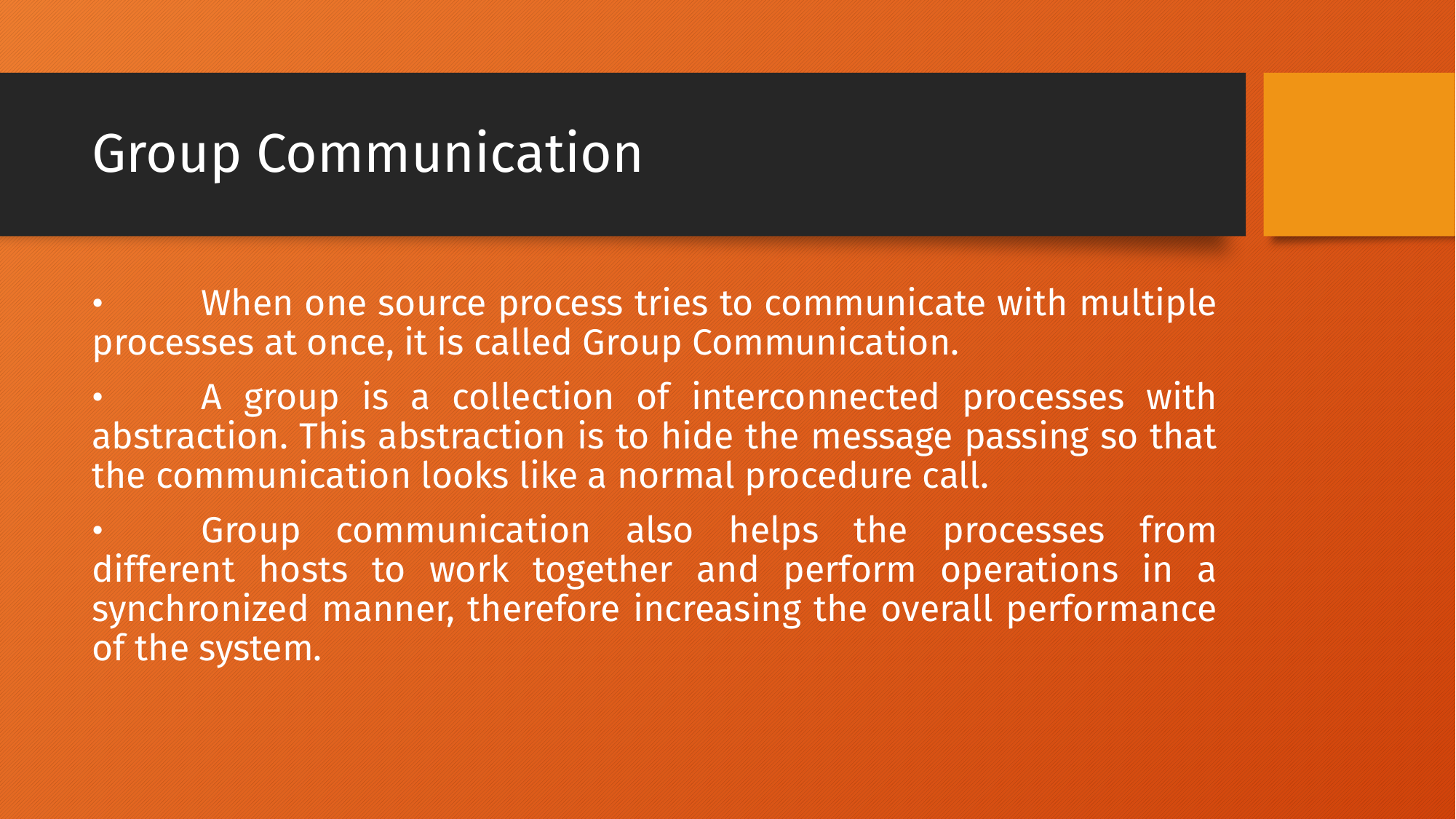

# Group Communication
•	When one source process tries to communicate with multiple processes at once, it is called Group Communication.
•	A group is a collection of interconnected processes with abstraction. This abstraction is to hide the message passing so that the communication looks like a normal procedure call.
•	Group communication also helps the processes from different hosts to work together and perform operations in a synchronized manner, therefore increasing the overall performance of the system.